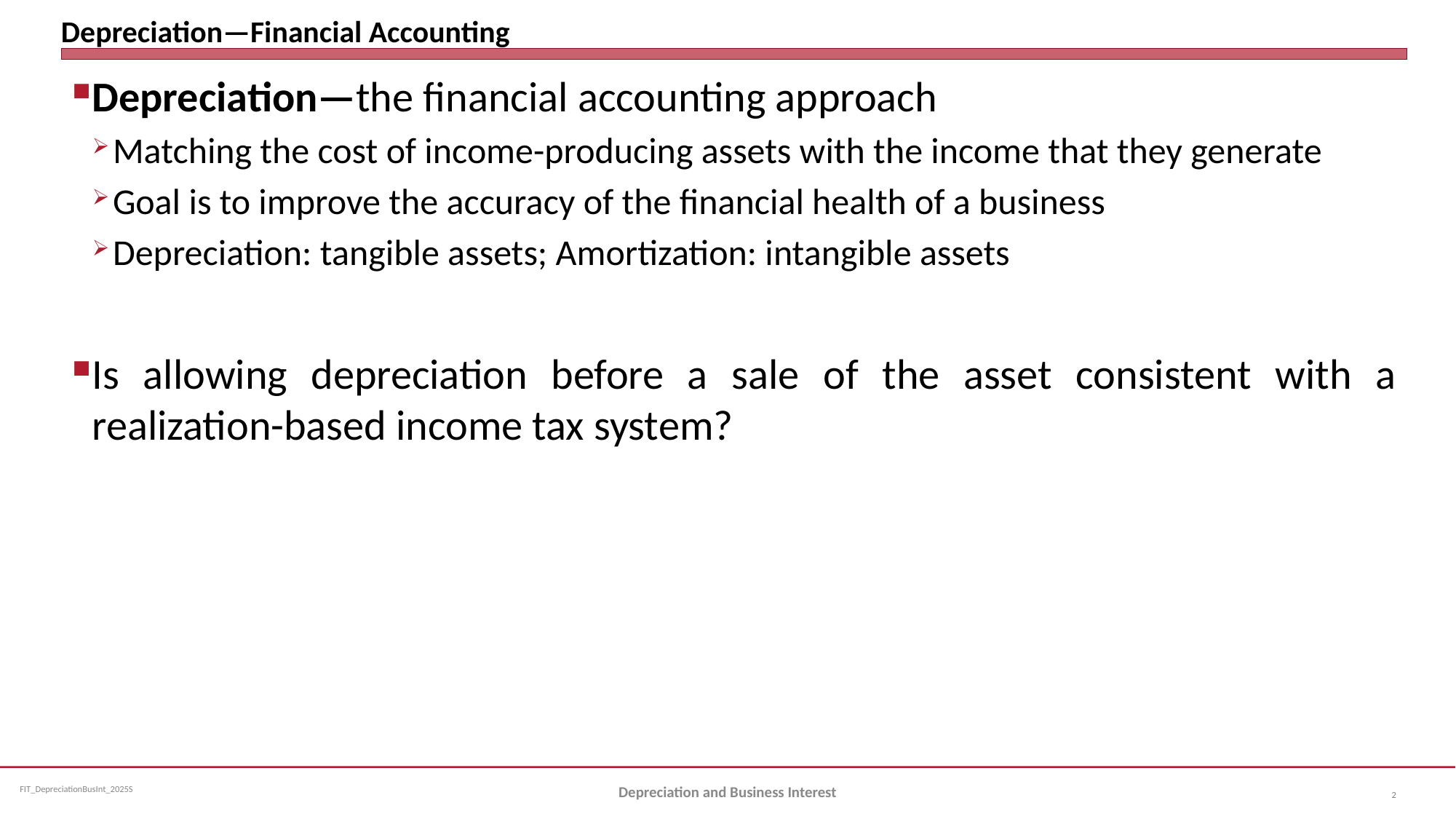

# Depreciation—Financial Accounting
Depreciation—the financial accounting approach
Matching the cost of income-producing assets with the income that they generate
Goal is to improve the accuracy of the financial health of a business
Depreciation: tangible assets; Amortization: intangible assets

Is allowing depreciation before a sale of the asset consistent with a realization-based income tax system?

Depreciation and Business Interest
2